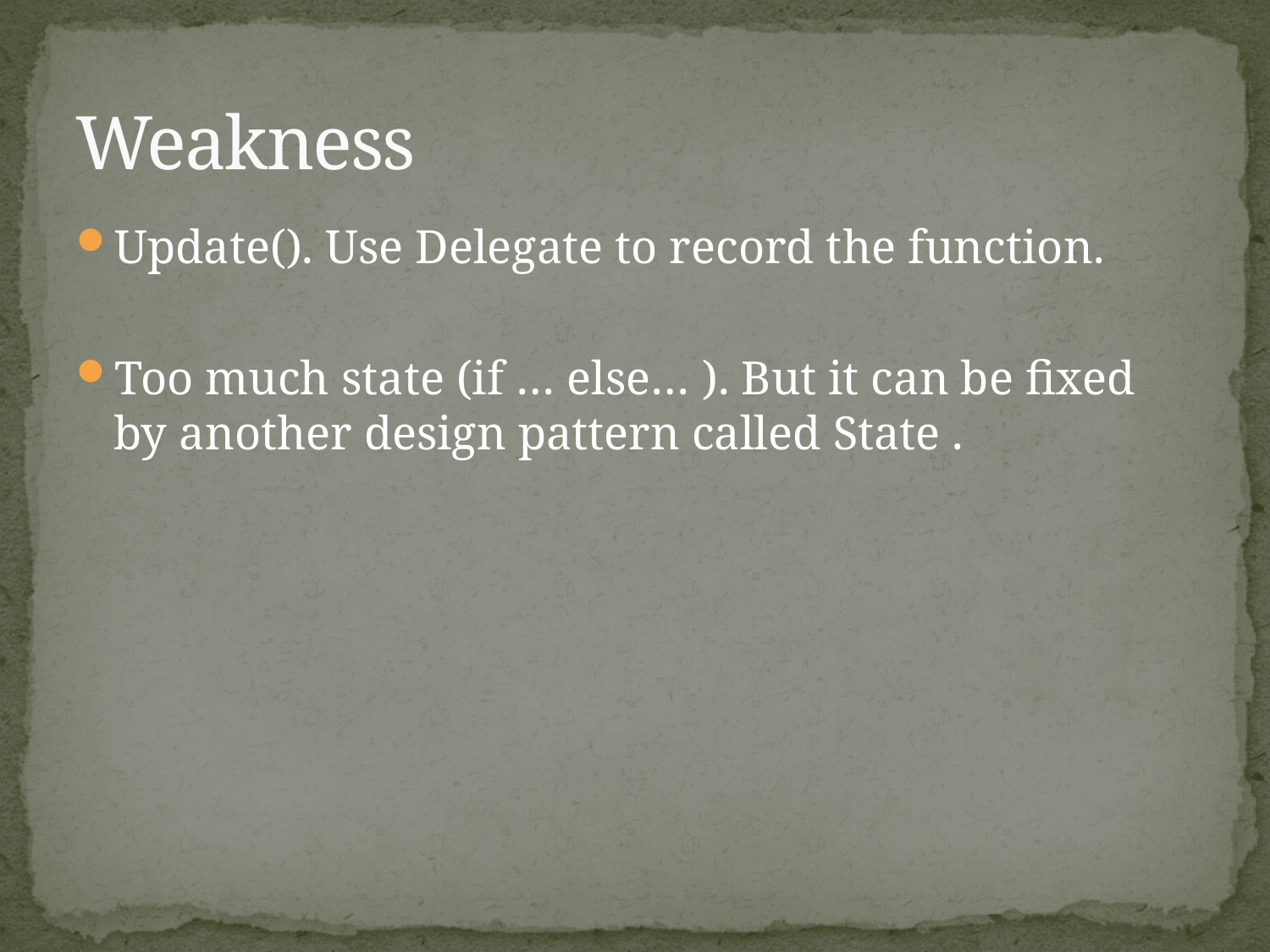

# Weakness
Update(). Use Delegate to record the function.

Too much state (if … else… ). But it can be fixed by another design pattern called State .